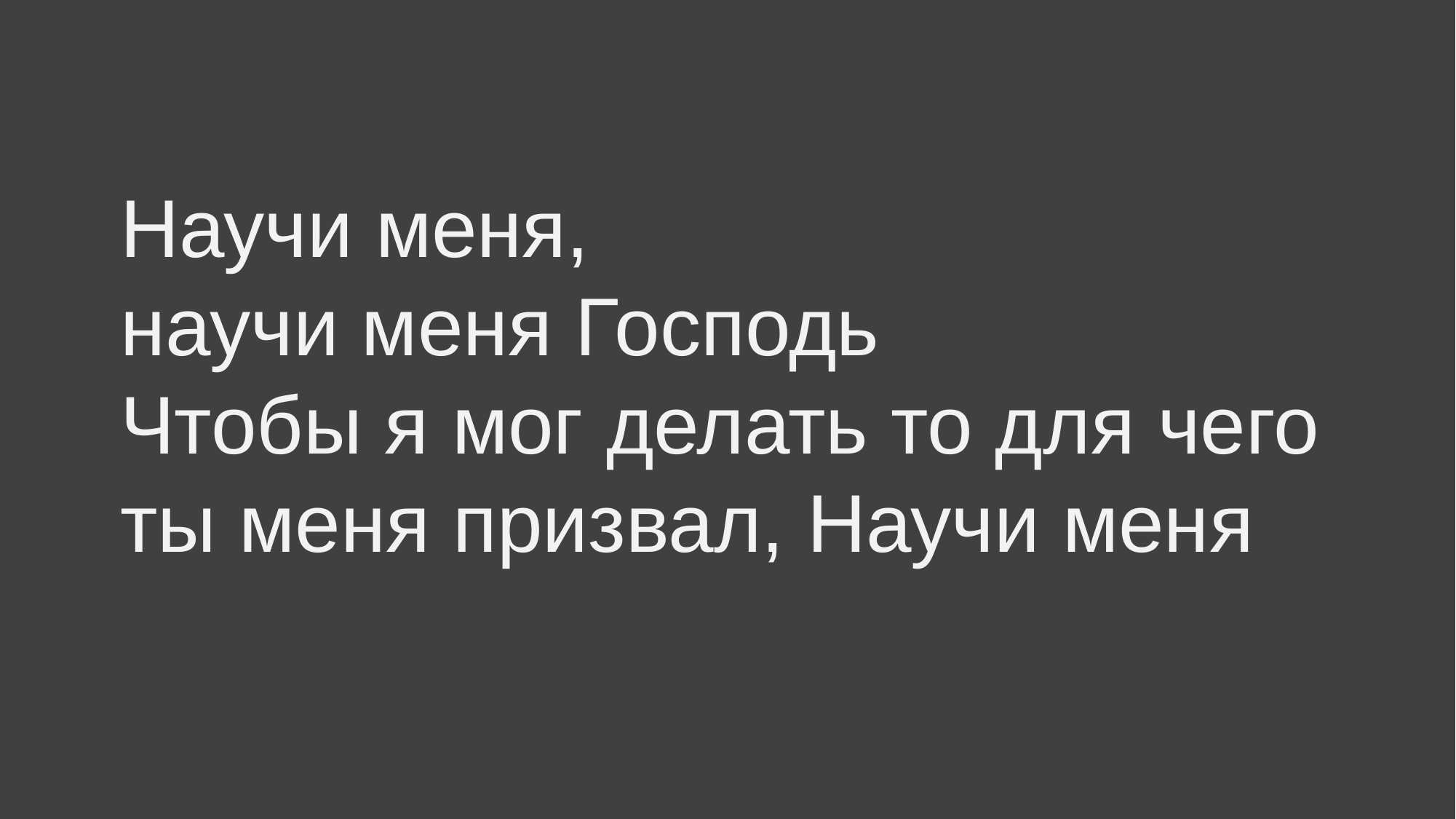

# Научи меня, научи меня Господь Чтобы я мог делать то для чего ты меня призвал, Научи меня